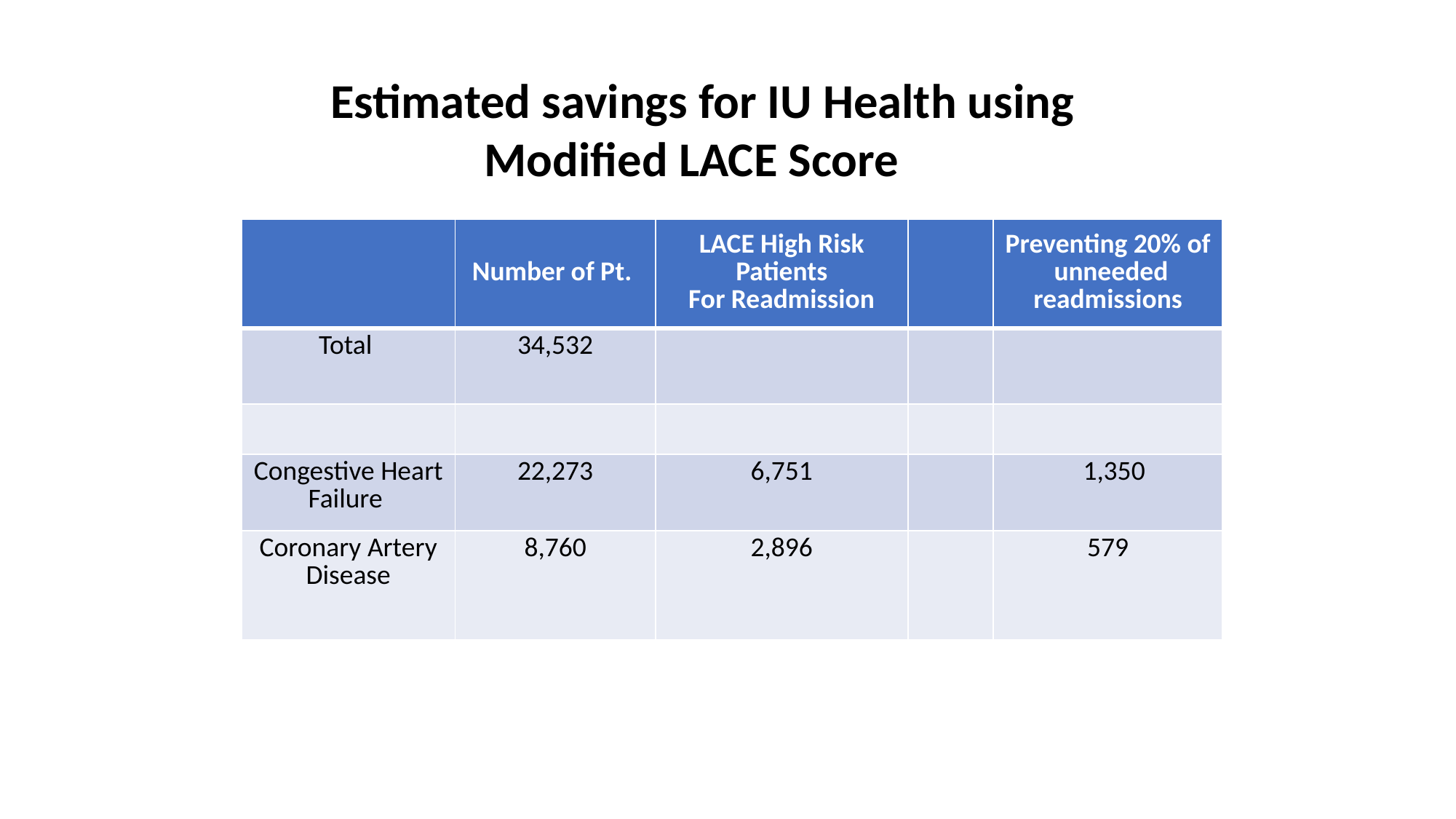

Estimated savings for IU Health using Modified LACE Score
|  | Number of Pt. | LACE High Risk Patients For Readmission |  | Preventing 20% of unneeded readmissions |
| --- | --- | --- | --- | --- |
| Total | 34,532 |  |  |  |
|  |  |  |  |  |
| Congestive Heart Failure | 22,273 | 6,751 |  | 1,350 |
| Coronary Artery Disease | 8,760 | 2,896 |  | 579 |